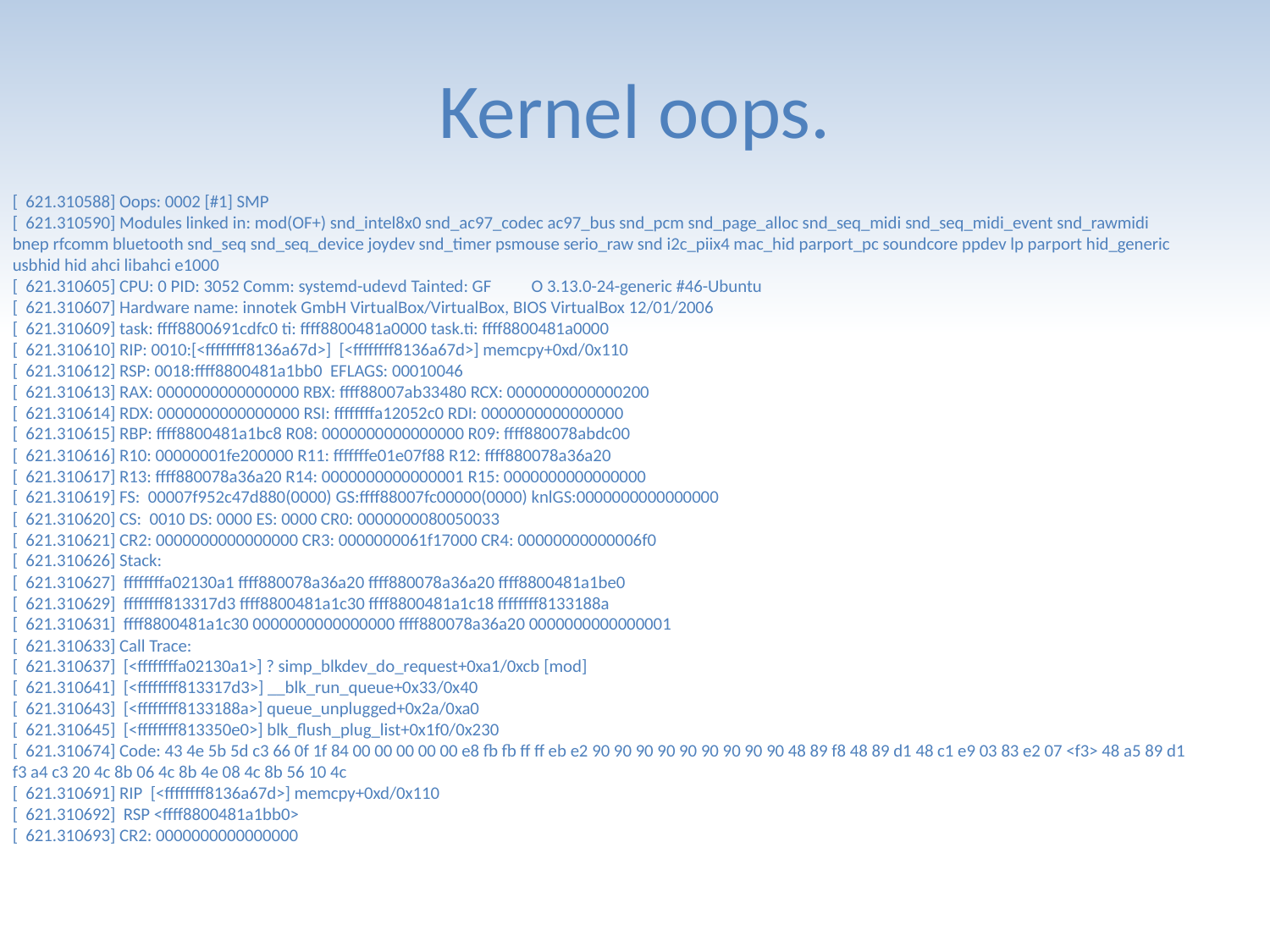

# Kernel oops.
[  621.310588] Oops: 0002 [#1] SMP
[  621.310590] Modules linked in: mod(OF+) snd_intel8x0 snd_ac97_codec ac97_bus snd_pcm snd_page_alloc snd_seq_midi snd_seq_midi_event snd_rawmidi bnep rfcomm bluetooth snd_seq snd_seq_device joydev snd_timer psmouse serio_raw snd i2c_piix4 mac_hid parport_pc soundcore ppdev lp parport hid_generic usbhid hid ahci libahci e1000
[  621.310605] CPU: 0 PID: 3052 Comm: systemd-udevd Tainted: GF          O 3.13.0-24-generic #46-Ubuntu
[  621.310607] Hardware name: innotek GmbH VirtualBox/VirtualBox, BIOS VirtualBox 12/01/2006
[  621.310609] task: ffff8800691cdfc0 ti: ffff8800481a0000 task.ti: ffff8800481a0000
[  621.310610] RIP: 0010:[<ffffffff8136a67d>]  [<ffffffff8136a67d>] memcpy+0xd/0x110
[  621.310612] RSP: 0018:ffff8800481a1bb0  EFLAGS: 00010046
[  621.310613] RAX: 0000000000000000 RBX: ffff88007ab33480 RCX: 0000000000000200
[  621.310614] RDX: 0000000000000000 RSI: ffffffffa12052c0 RDI: 0000000000000000
[  621.310615] RBP: ffff8800481a1bc8 R08: 0000000000000000 R09: ffff880078abdc00
[  621.310616] R10: 00000001fe200000 R11: fffffffe01e07f88 R12: ffff880078a36a20
[  621.310617] R13: ffff880078a36a20 R14: 0000000000000001 R15: 0000000000000000
[  621.310619] FS:  00007f952c47d880(0000) GS:ffff88007fc00000(0000) knlGS:0000000000000000
[  621.310620] CS:  0010 DS: 0000 ES: 0000 CR0: 0000000080050033
[  621.310621] CR2: 0000000000000000 CR3: 0000000061f17000 CR4: 00000000000006f0
[  621.310626] Stack:
[  621.310627]  ffffffffa02130a1 ffff880078a36a20 ffff880078a36a20 ffff8800481a1be0
[  621.310629]  ffffffff813317d3 ffff8800481a1c30 ffff8800481a1c18 ffffffff8133188a
[  621.310631]  ffff8800481a1c30 0000000000000000 ffff880078a36a20 0000000000000001
[  621.310633] Call Trace:
[  621.310637]  [<ffffffffa02130a1>] ? simp_blkdev_do_request+0xa1/0xcb [mod]
[  621.310641]  [<ffffffff813317d3>] __blk_run_queue+0x33/0x40
[  621.310643]  [<ffffffff8133188a>] queue_unplugged+0x2a/0xa0
[  621.310645]  [<ffffffff813350e0>] blk_flush_plug_list+0x1f0/0x230
[  621.310674] Code: 43 4e 5b 5d c3 66 0f 1f 84 00 00 00 00 00 e8 fb fb ff ff eb e2 90 90 90 90 90 90 90 90 90 48 89 f8 48 89 d1 48 c1 e9 03 83 e2 07 <f3> 48 a5 89 d1 f3 a4 c3 20 4c 8b 06 4c 8b 4e 08 4c 8b 56 10 4c
[  621.310691] RIP  [<ffffffff8136a67d>] memcpy+0xd/0x110
[  621.310692]  RSP <ffff8800481a1bb0>
[  621.310693] CR2: 0000000000000000